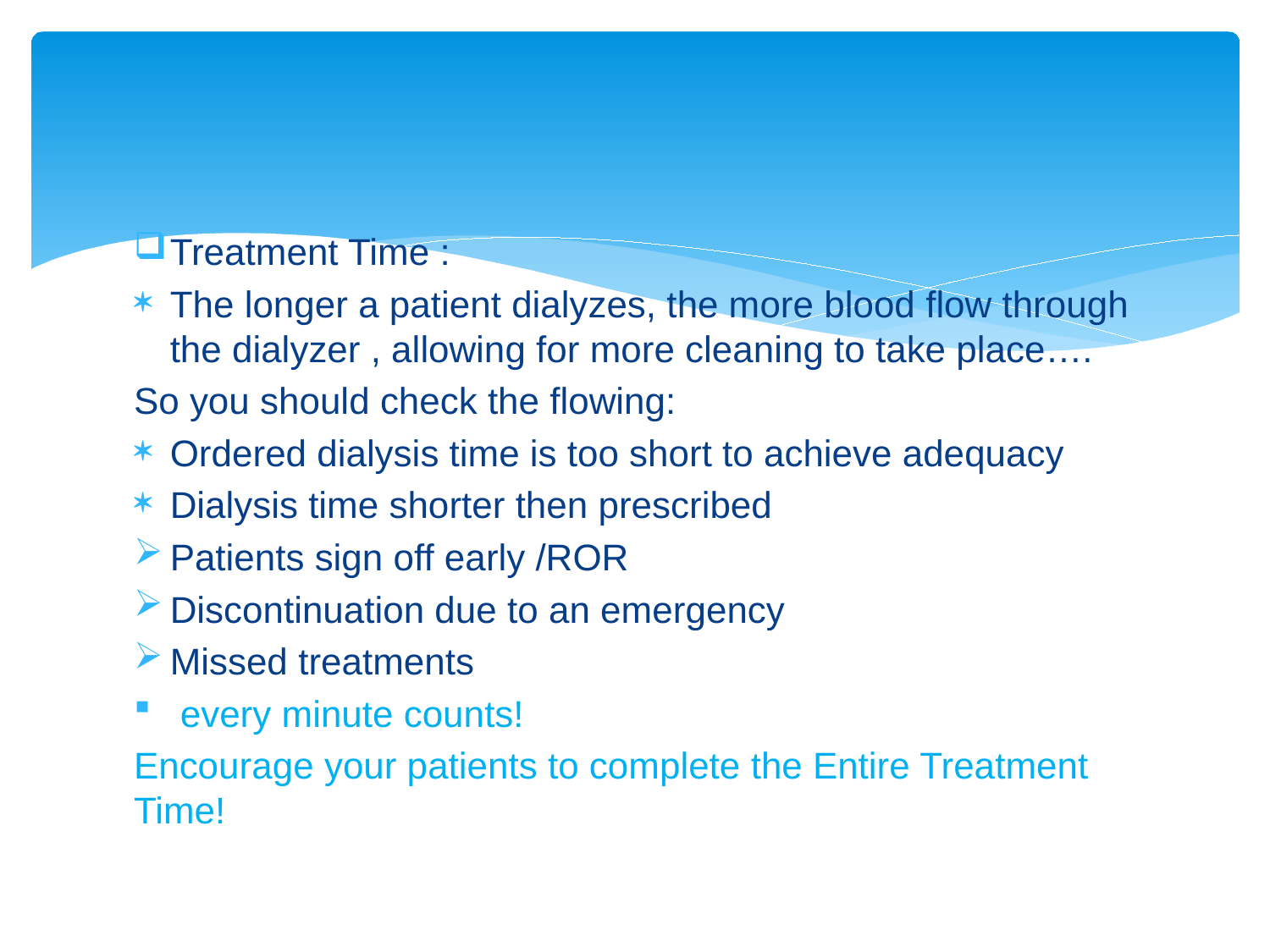

#
Treatment Time :
The longer a patient dialyzes, the more blood flow through the dialyzer , allowing for more cleaning to take place….
So you should check the flowing:
Ordered dialysis time is too short to achieve adequacy
Dialysis time shorter then prescribed
Patients sign off early /ROR
Discontinuation due to an emergency
Missed treatments
 every minute counts!
Encourage your patients to complete the Entire Treatment Time!